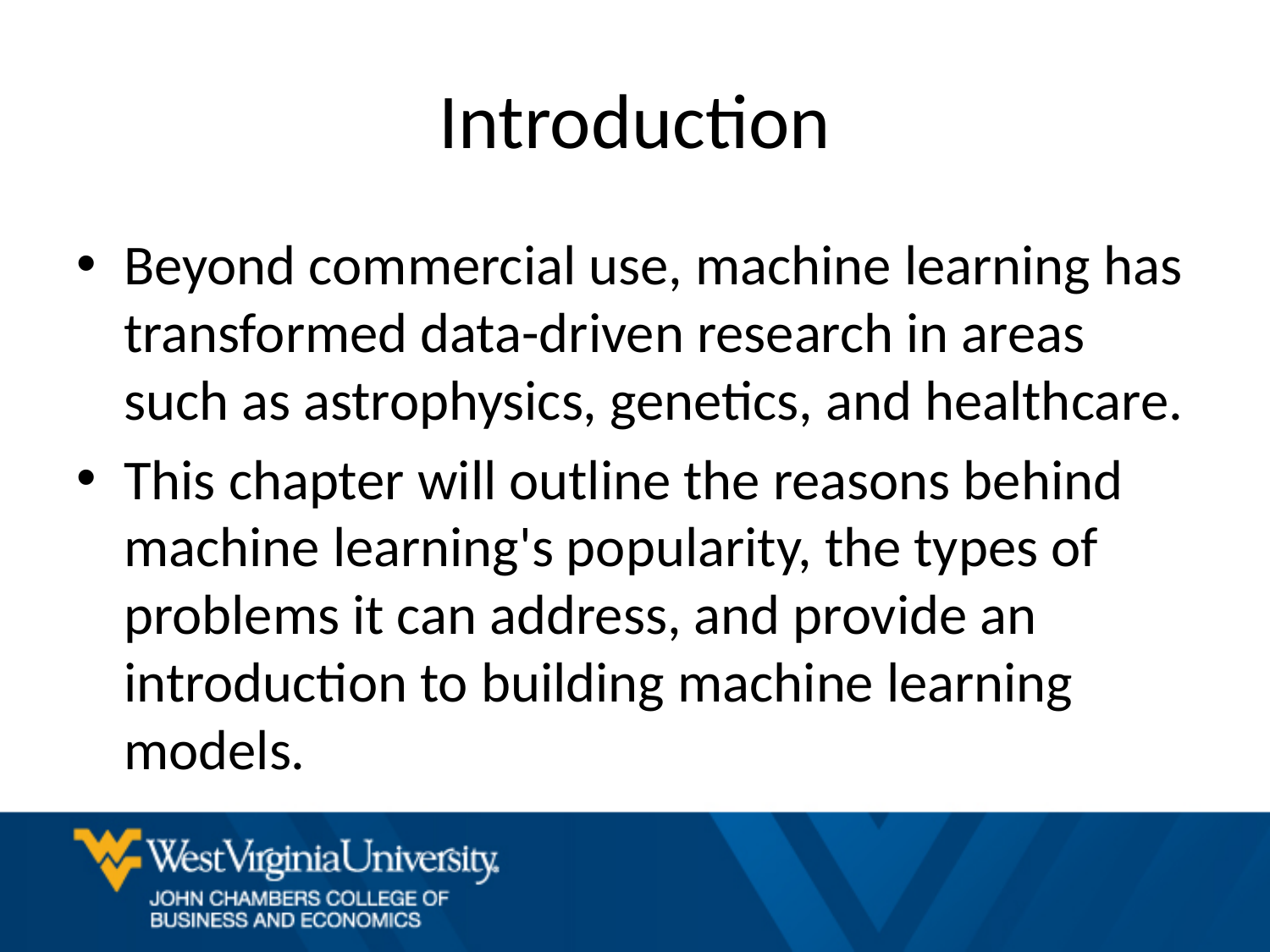

# Introduction
Beyond commercial use, machine learning has transformed data-driven research in areas such as astrophysics, genetics, and healthcare.
This chapter will outline the reasons behind machine learning's popularity, the types of problems it can address, and provide an introduction to building machine learning models.